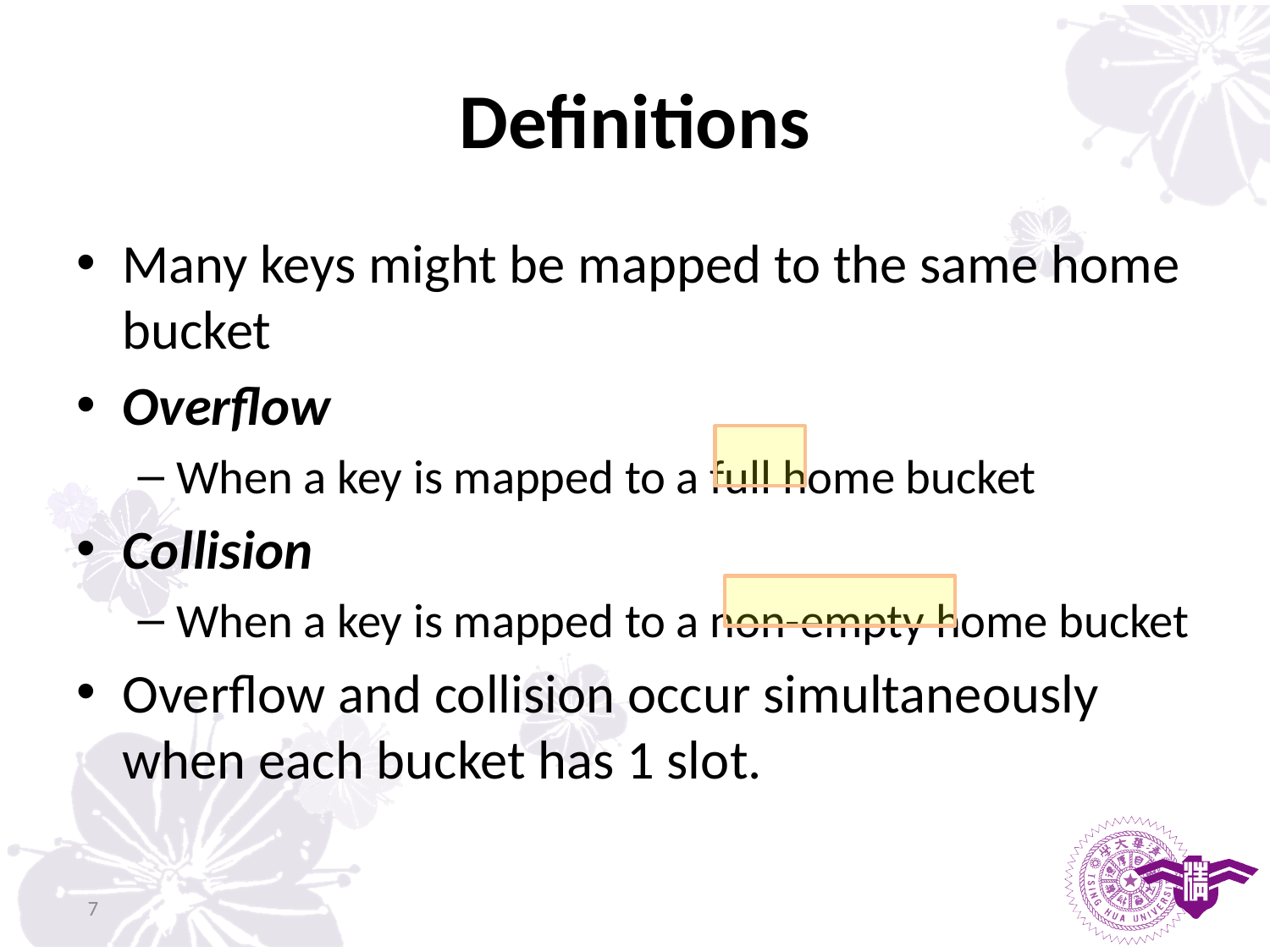

# Definitions
Many keys might be mapped to the same home bucket
Overflow
When a key is mapped to a full home bucket
Collision
When a key is mapped to a non-empty home bucket
Overflow and collision occur simultaneously when each bucket has 1 slot.

7